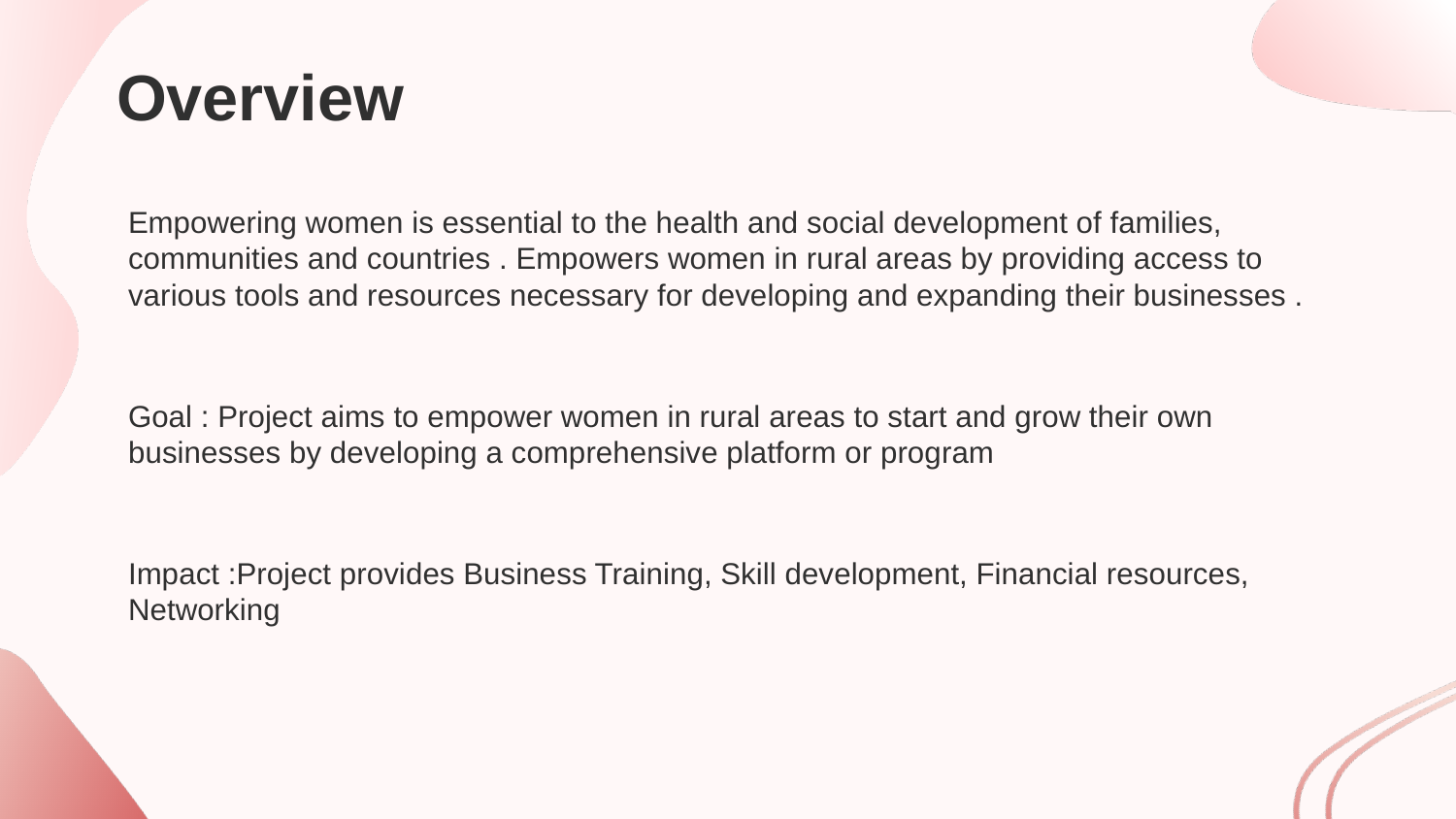

# Overview
Empowering women is essential to the health and social development of families, communities and countries . Empowers women in rural areas by providing access to various tools and resources necessary for developing and expanding their businesses .

Goal : Project aims to empower women in rural areas to start and grow their own businesses by developing a comprehensive platform or program

Impact :Project provides Business Training, Skill development, Financial resources, Networking